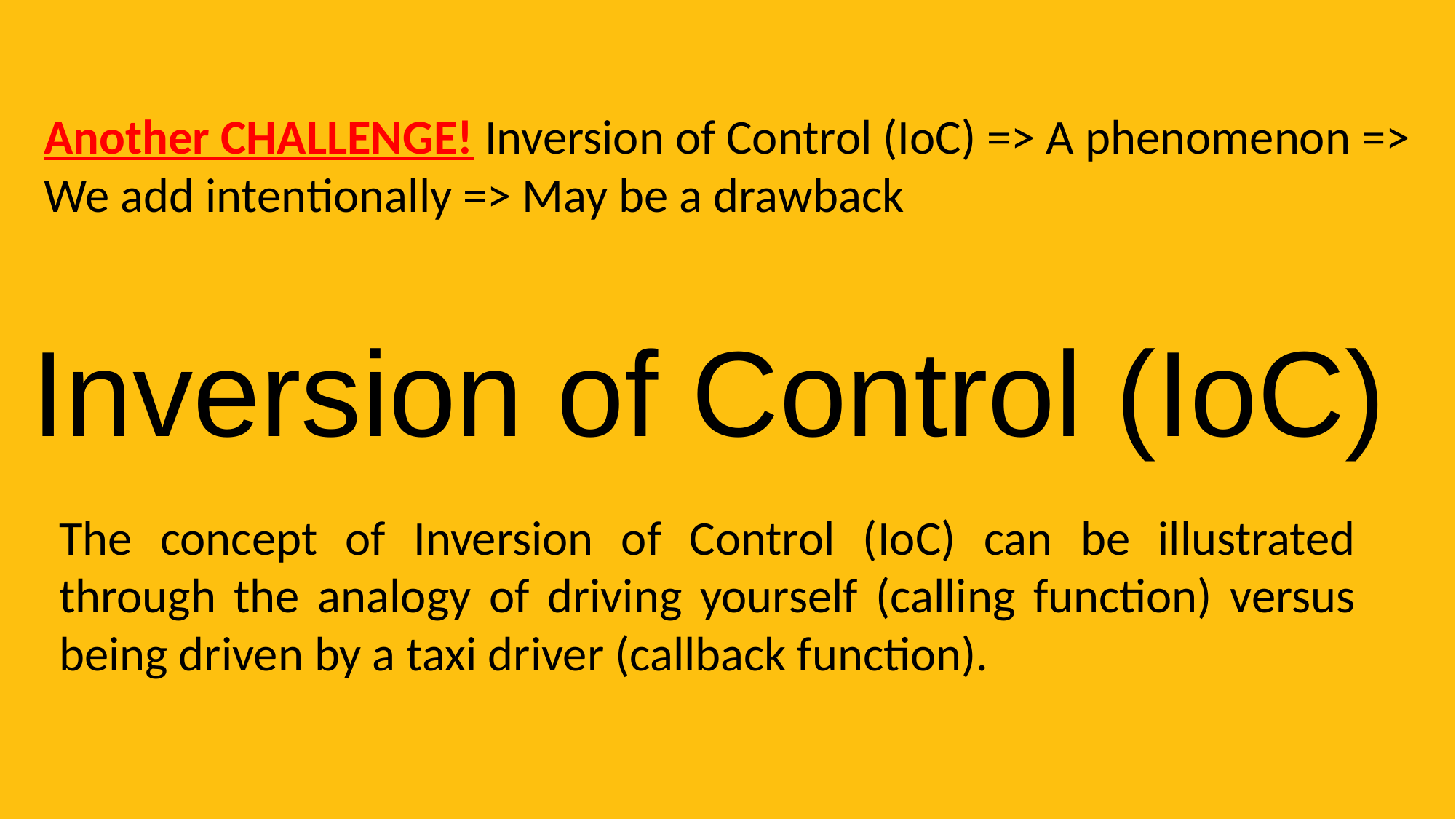

Another CHALLENGE! Inversion of Control (IoC) => A phenomenon => We add intentionally => May be a drawback
Inversion of Control (IoC)
The concept of Inversion of Control (IoC) can be illustrated through the analogy of driving yourself (calling function) versus being driven by a taxi driver (callback function).